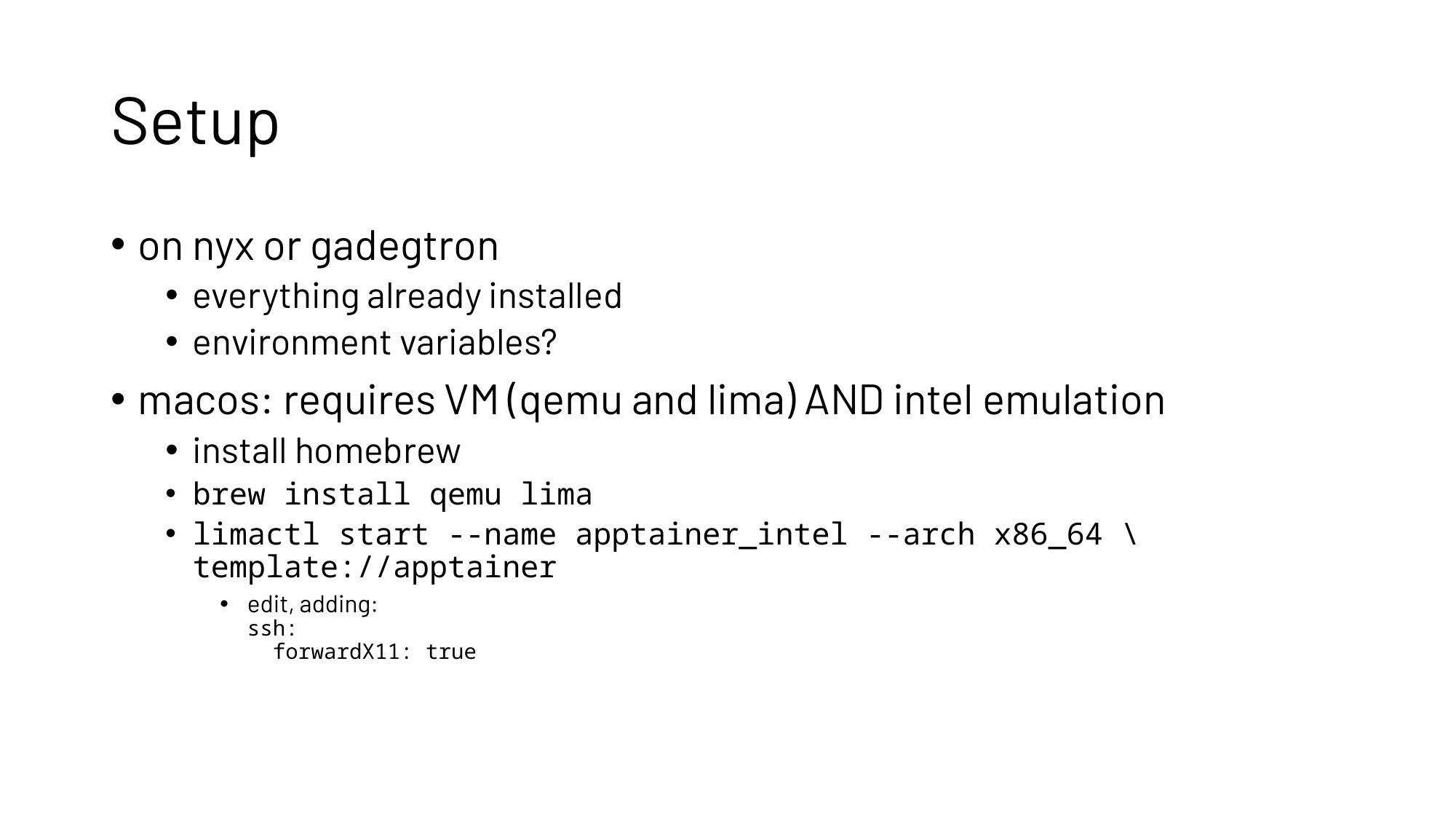

# Setup
on nyx or gadegtron
everything already installed
environment variables?
macos: requires VM (qemu and lima) AND intel emulation
install homebrew
brew install qemu lima
limactl start --name apptainer_intel --arch x86_64 \ template://apptainer
edit, adding:
ssh:
  forwardX11: true